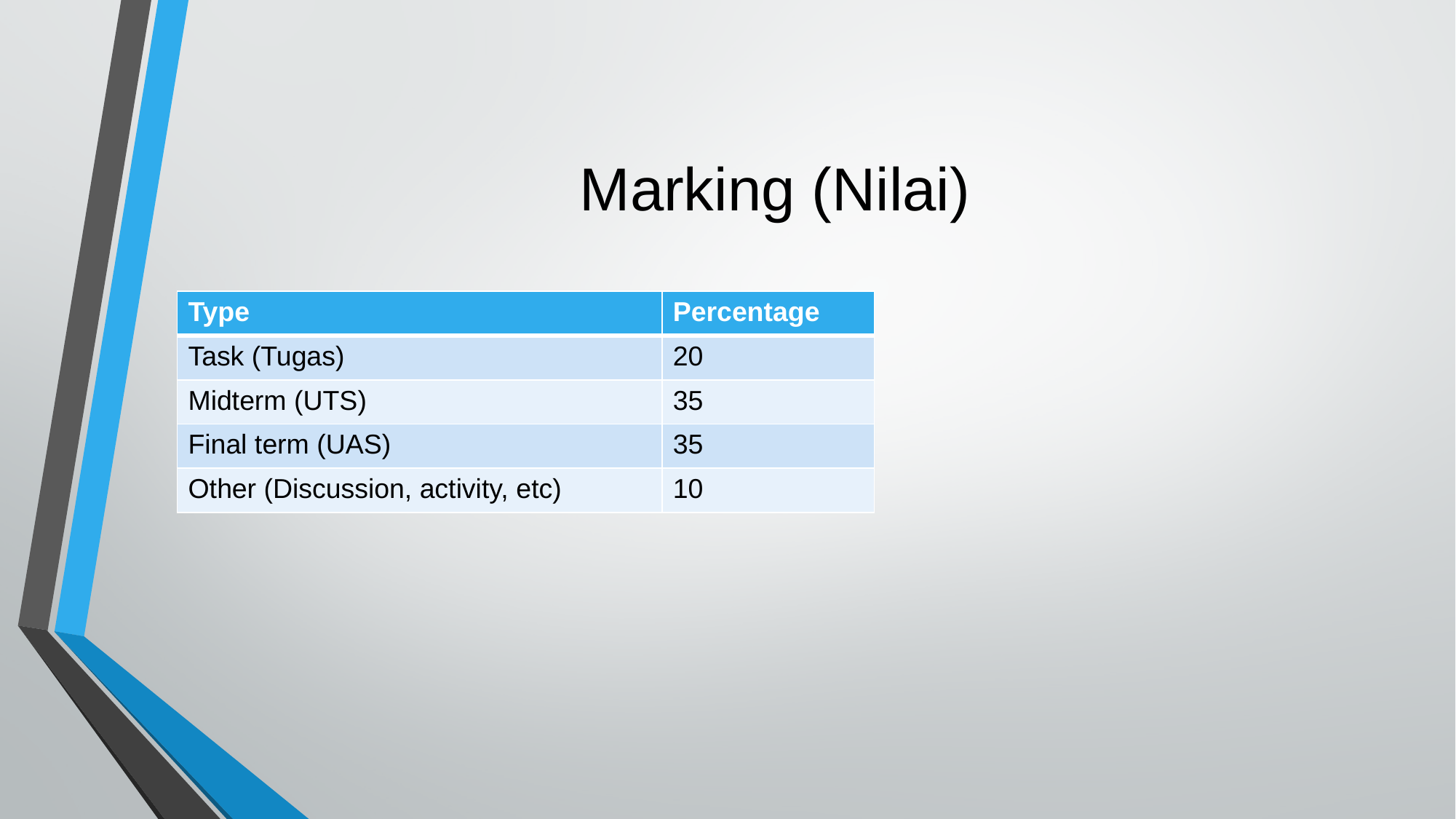

# Marking (Nilai)
| Type | Percentage |
| --- | --- |
| Task (Tugas) | 20 |
| Midterm (UTS) | 35 |
| Final term (UAS) | 35 |
| Other (Discussion, activity, etc) | 10 |